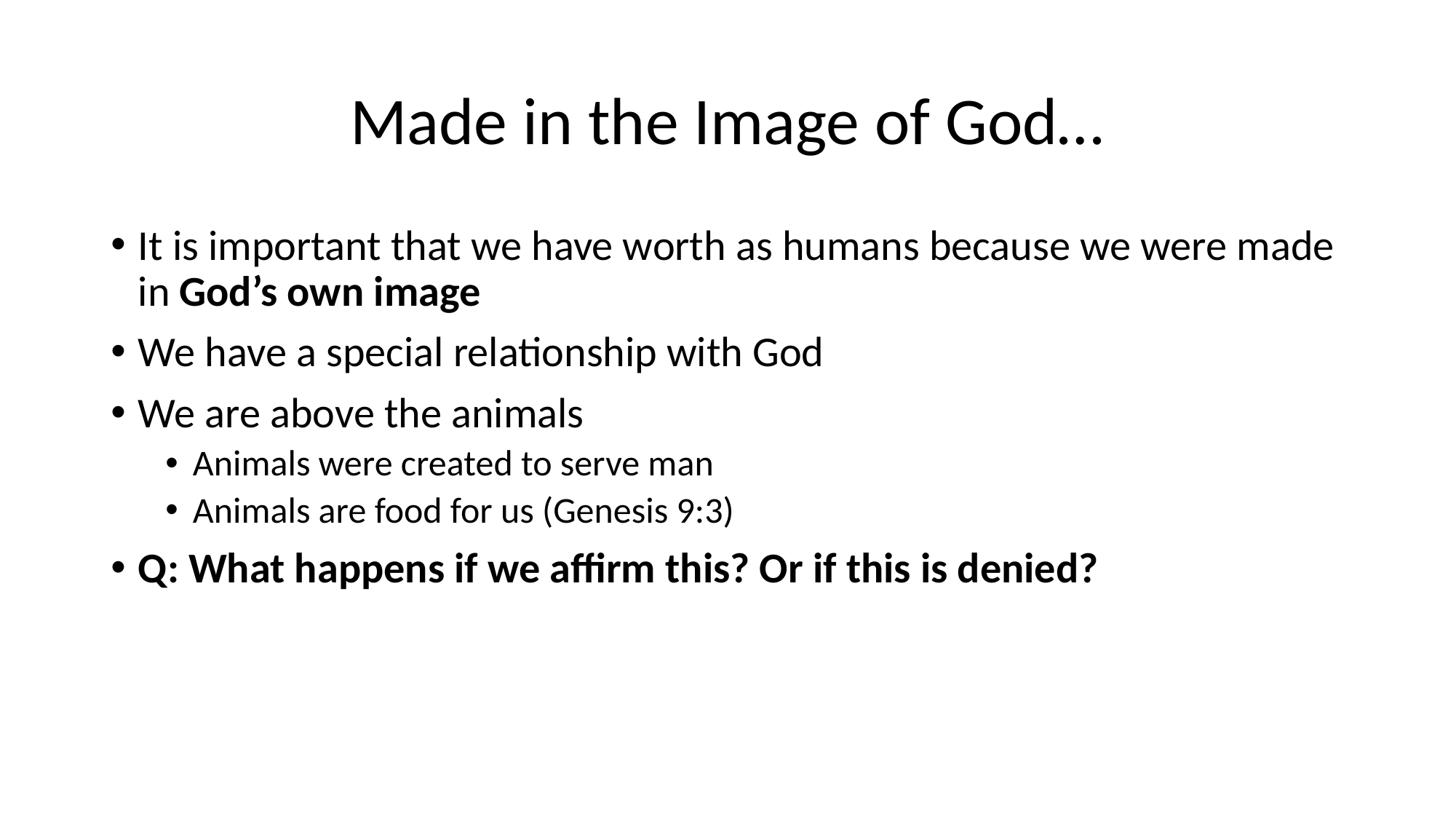

# Made in the Image of God…
It is important that we have worth as humans because we were made in God’s own image
We have a special relationship with God
We are above the animals
Animals were created to serve man
Animals are food for us (Genesis 9:3)
Q: What happens if we affirm this? Or if this is denied?